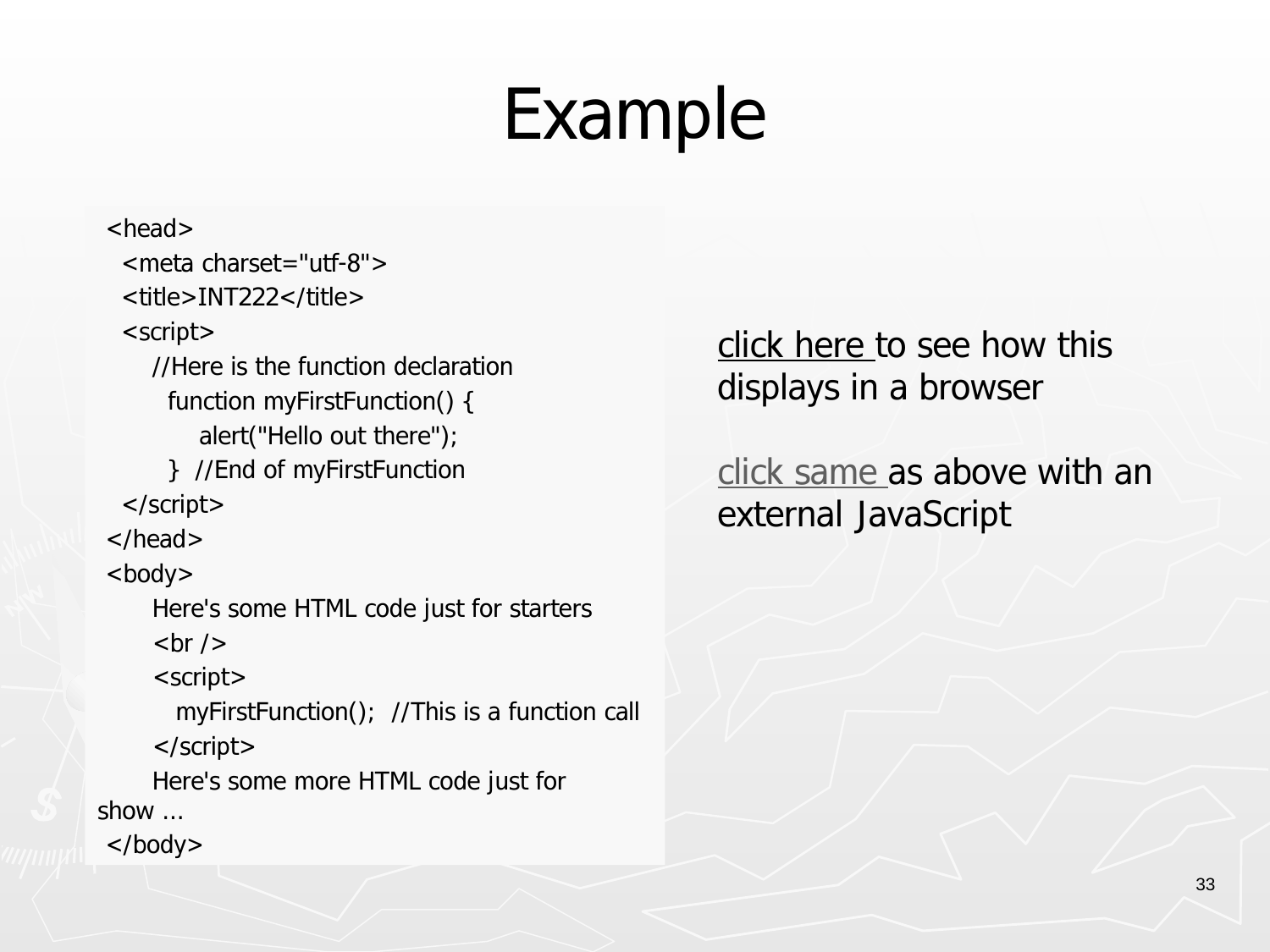

# Example
 <head>
   <meta charset="utf-8">
   <title>INT222</title>
   <script>
       //Here is the function declaration
         function myFirstFunction() {
             alert("Hello out there");
         }  //End of myFirstFunction
   </script>
 </head>
 <body>
       Here's some HTML code just for starters
       <br />
       <script>
          myFirstFunction();  //This is a function call
       </script>
       Here's some more HTML code just for show ...
 </body>
click here to see how this displays in a browser
click same as above with an external JavaScript
33